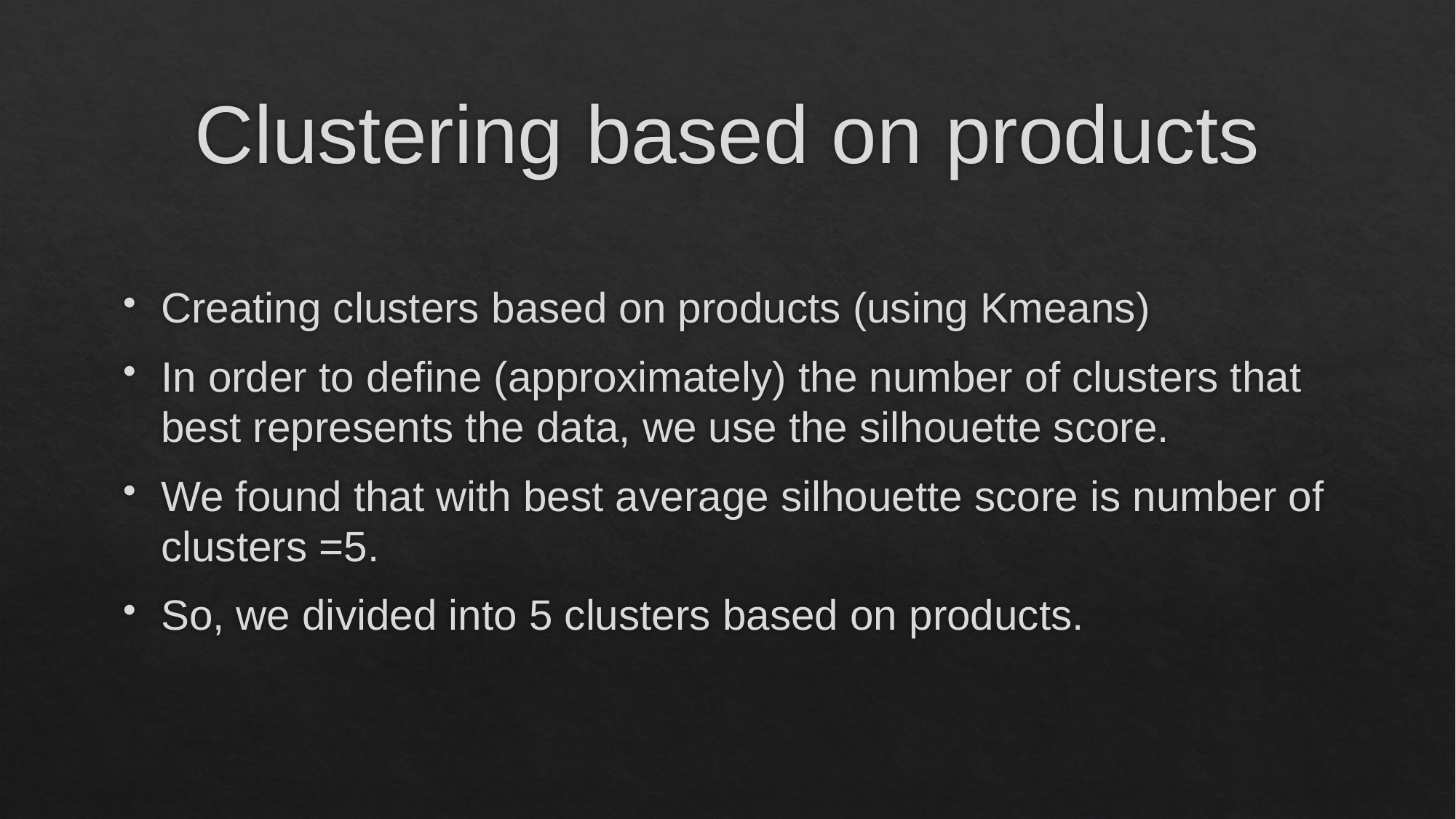

# Clustering based on products

Creating clusters based on products (using Kmeans)
In order to define (approximately) the number of clusters that best represents the data, we use the silhouette score.
We found that with best average silhouette score is number of clusters =5.
So, we divided into 5 clusters based on products.